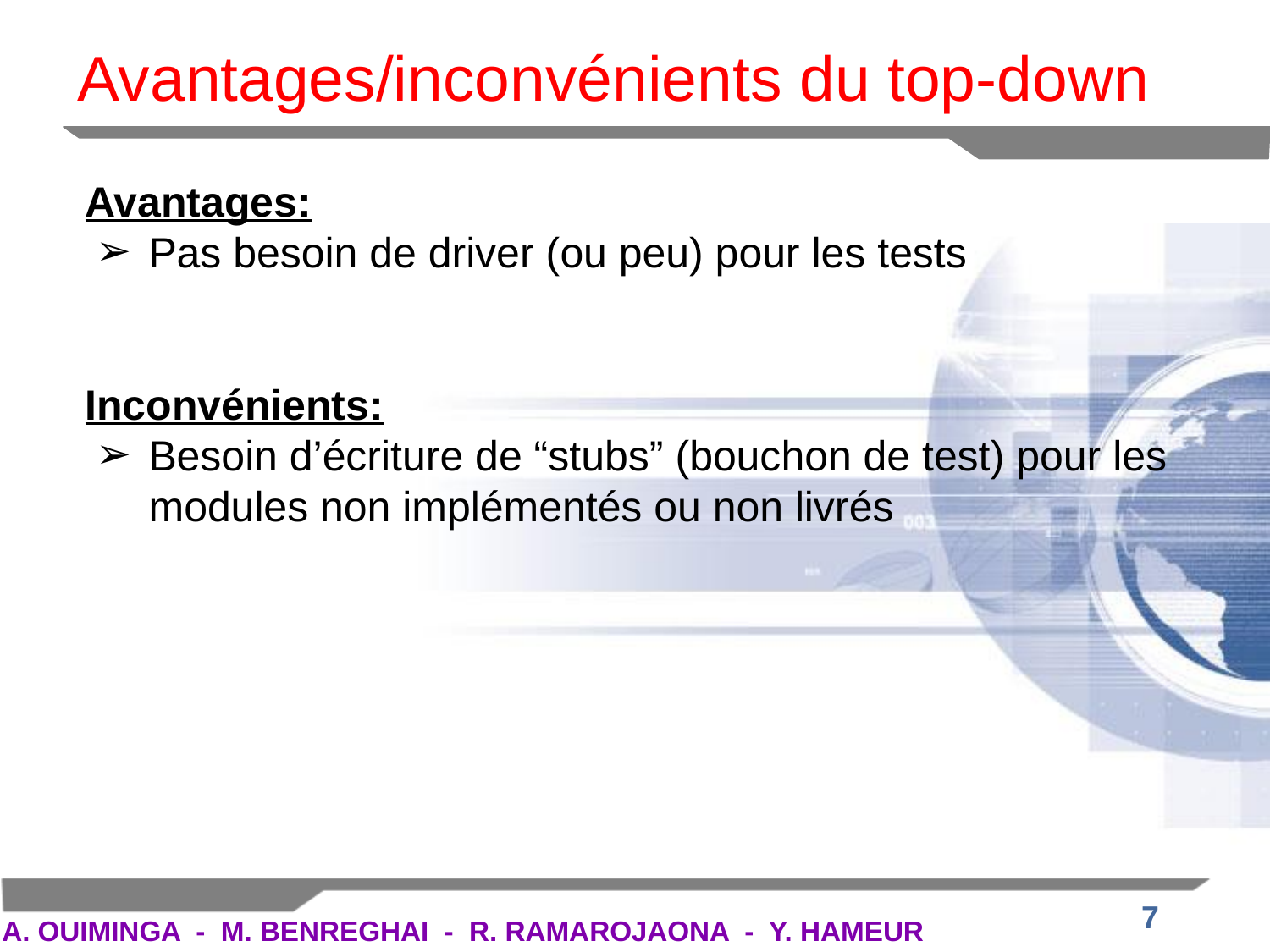

Avantages/inconvénients du top-down
Avantages:
Pas besoin de driver (ou peu) pour les tests

Inconvénients:
Besoin d’écriture de “stubs” (bouchon de test) pour les modules non implémentés ou non livrés